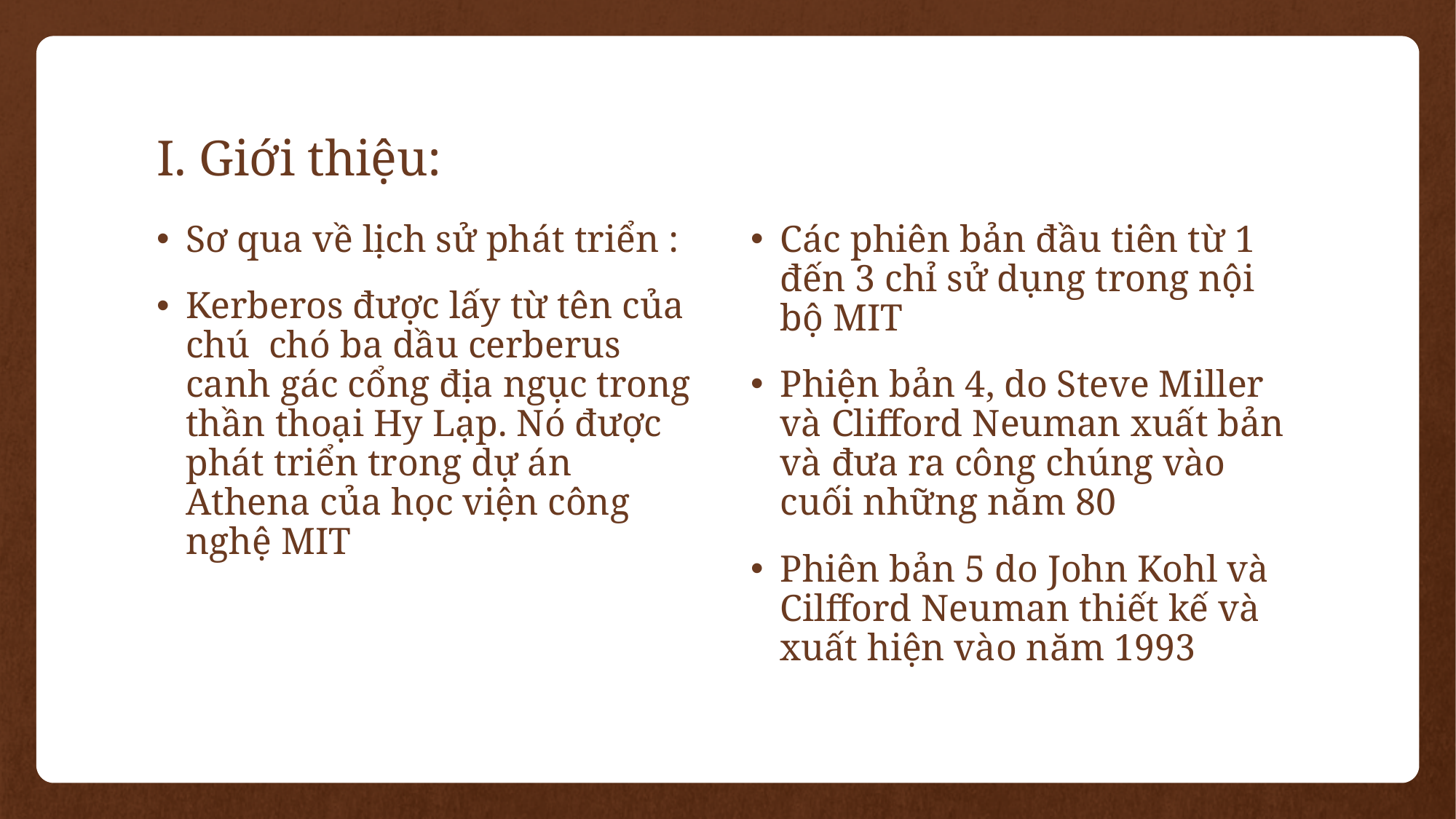

# I. Giới thiệu:
Sơ qua về lịch sử phát triển :
Kerberos được lấy từ tên của chú  chó ba dầu cerberus canh gác cổng địa ngục trong thần thoại Hy Lạp. Nó được phát triển trong dự án Athena của học viện công nghệ MIT
Các phiên bản đầu tiên từ 1 đến 3 chỉ sử dụng trong nội bộ MIT
Phiện bản 4, do Steve Miller và Clifford Neuman xuất bản và đưa ra công chúng vào cuối những năm 80
Phiên bản 5 do John Kohl và Cilfford Neuman thiết kế và xuất hiện vào năm 1993